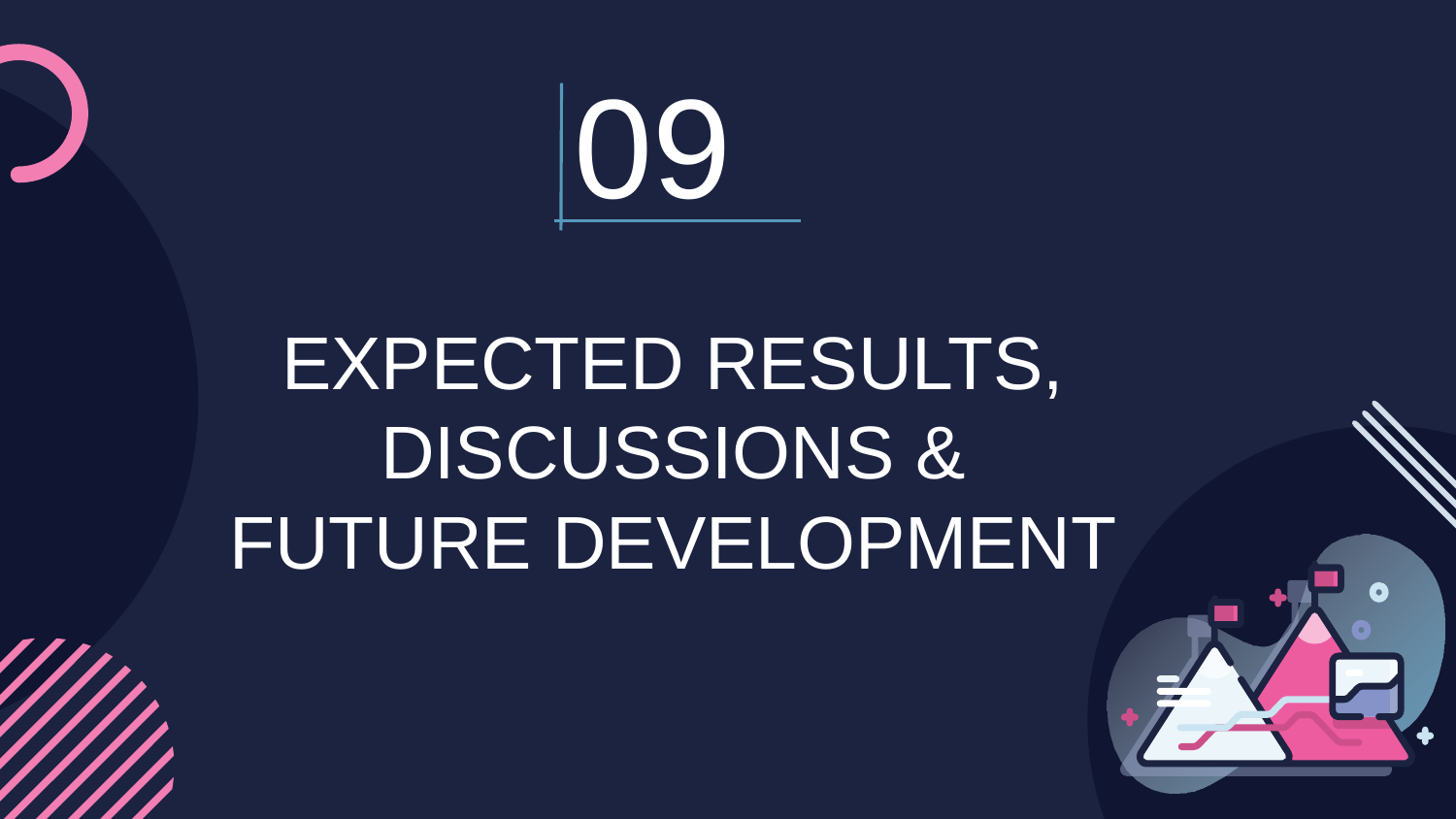

09

EXPECTED RESULTS,
 DISCUSSIONS &
FUTURE DEVELOPMENT